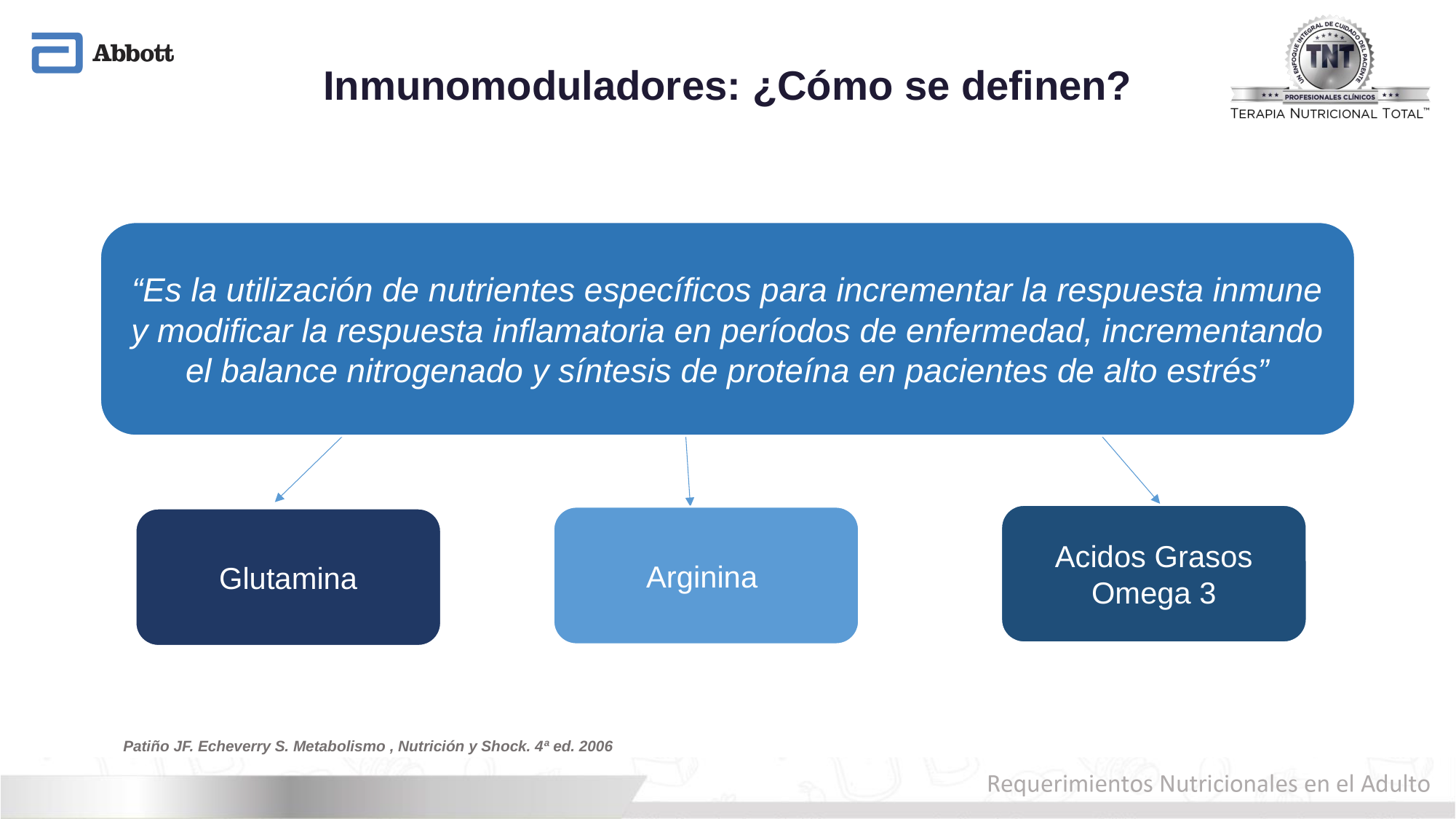

# Inmunomoduladores: ¿Cómo se definen?
“Es la utilización de nutrientes específicos para incrementar la respuesta inmune y modificar la respuesta inflamatoria en períodos de enfermedad, incrementando el balance nitrogenado y síntesis de proteína en pacientes de alto estrés”
Acidos Grasos Omega 3
Arginina
Glutamina
Patiño JF. Echeverry S. Metabolismo , Nutrición y Shock. 4ª ed. 2006